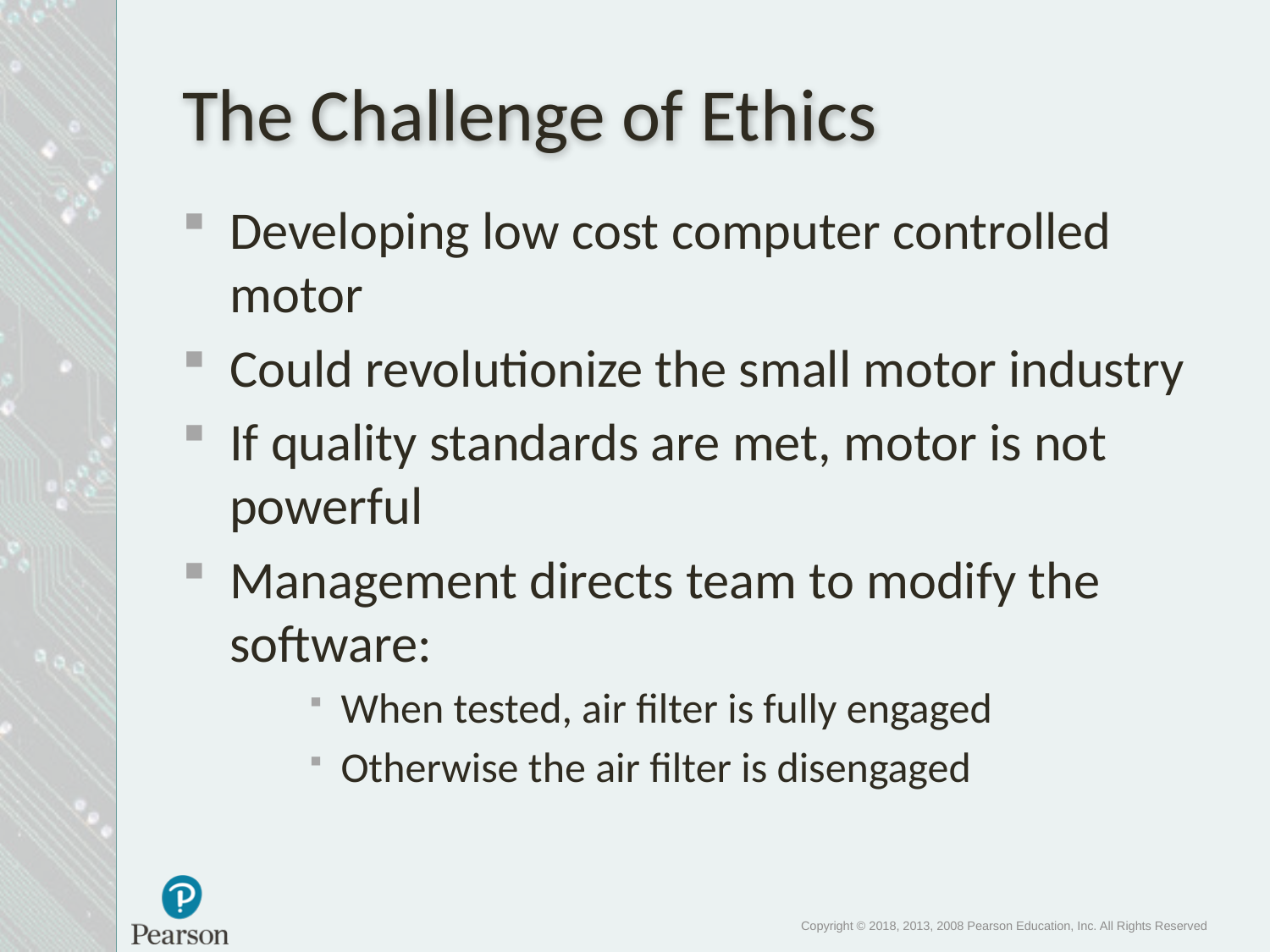

# The Challenge of Ethics
Developing low cost computer controlled motor
Could revolutionize the small motor industry
If quality standards are met, motor is not powerful
Management directs team to modify the software:
When tested, air filter is fully engaged
Otherwise the air filter is disengaged
Copyright © 2018, 2013, 2008 Pearson Education, Inc. All Rights Reserved